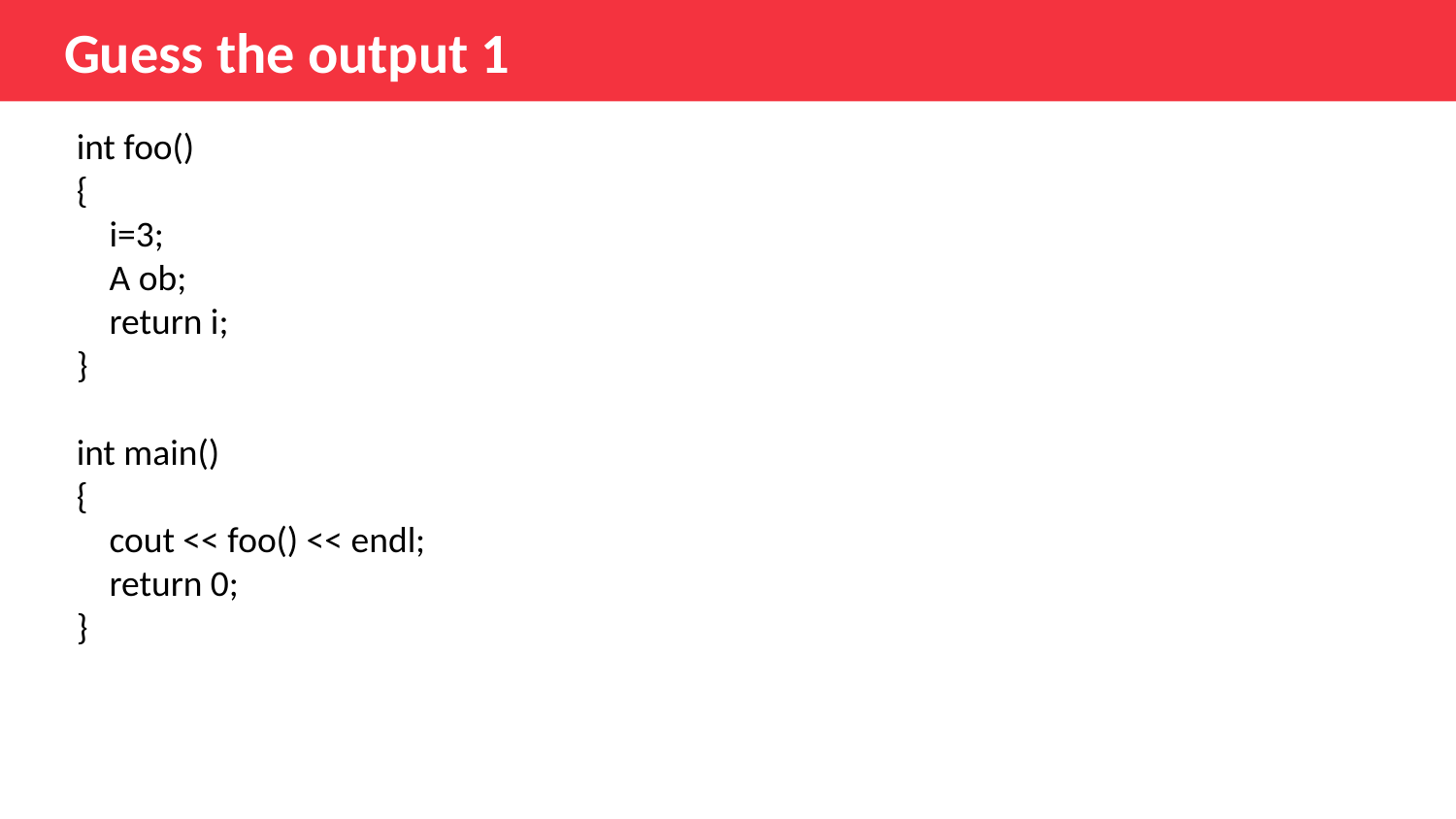

Guess the output 1
int foo()
{
    i=3;
    A ob;
    return i;
}

int main()
{
    cout << foo() << endl;
    return 0;
}